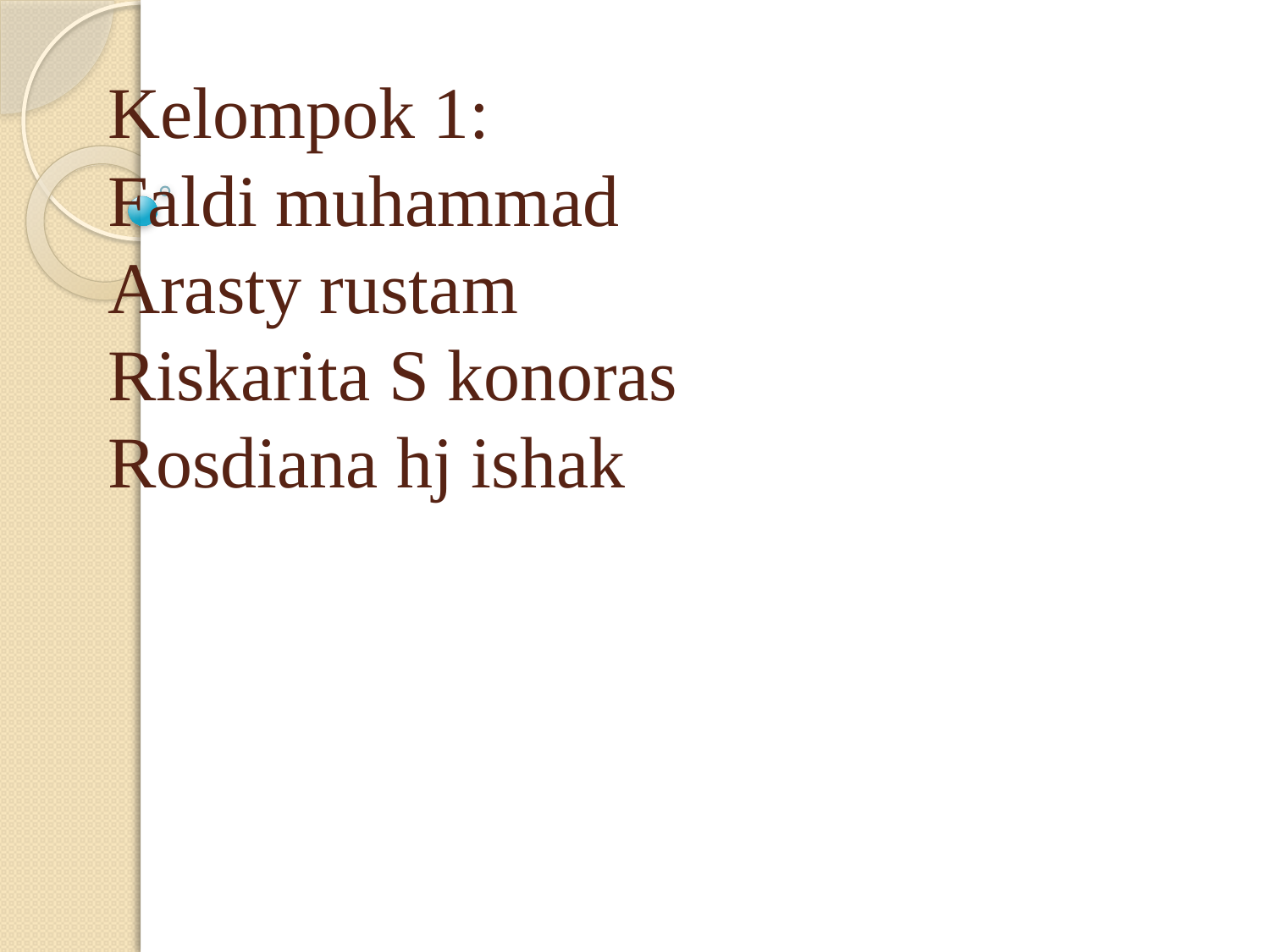

# Kelompok 1: Faldi muhammad Arasty rustam Riskarita S konoras Rosdiana hj ishak